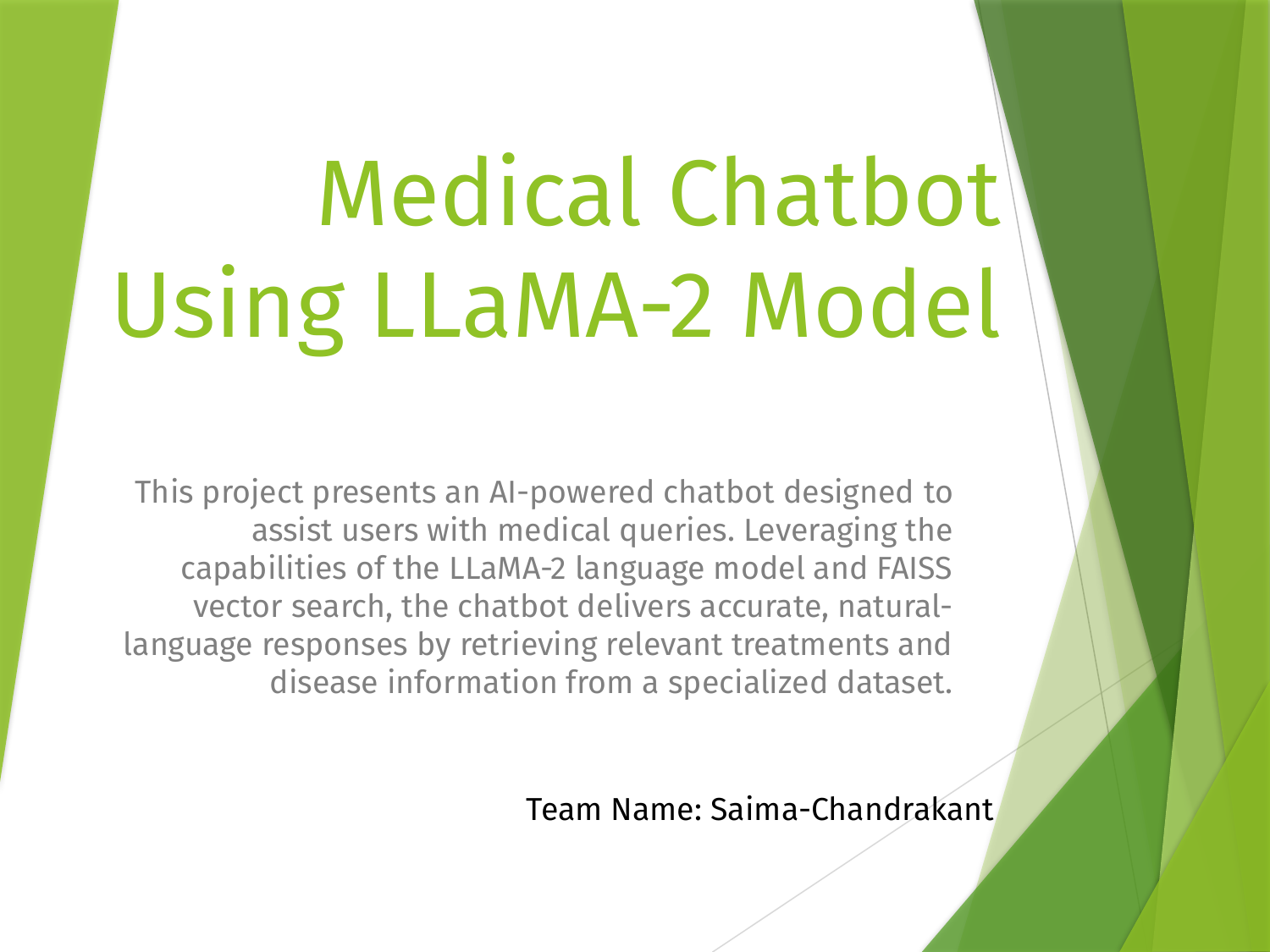

# Medical Chatbot Using LLaMA-2 Model
This project presents an AI-powered chatbot designed to assist users with medical queries. Leveraging the capabilities of the LLaMA-2 language model and FAISS vector search, the chatbot delivers accurate, natural-language responses by retrieving relevant treatments and disease information from a specialized dataset.
Team Name: Saima-Chandrakant